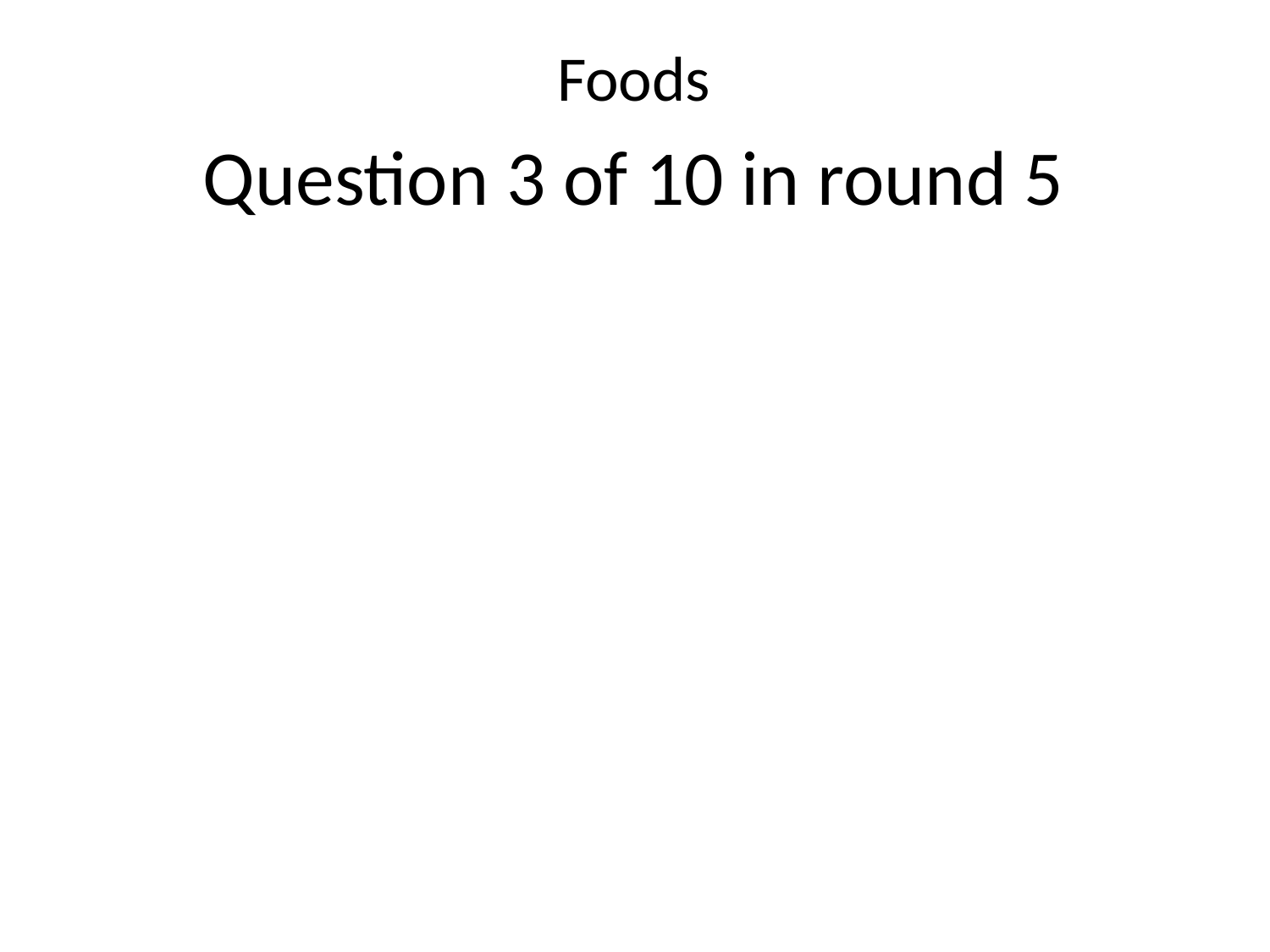

Foods
Question 3 of 10 in round 5